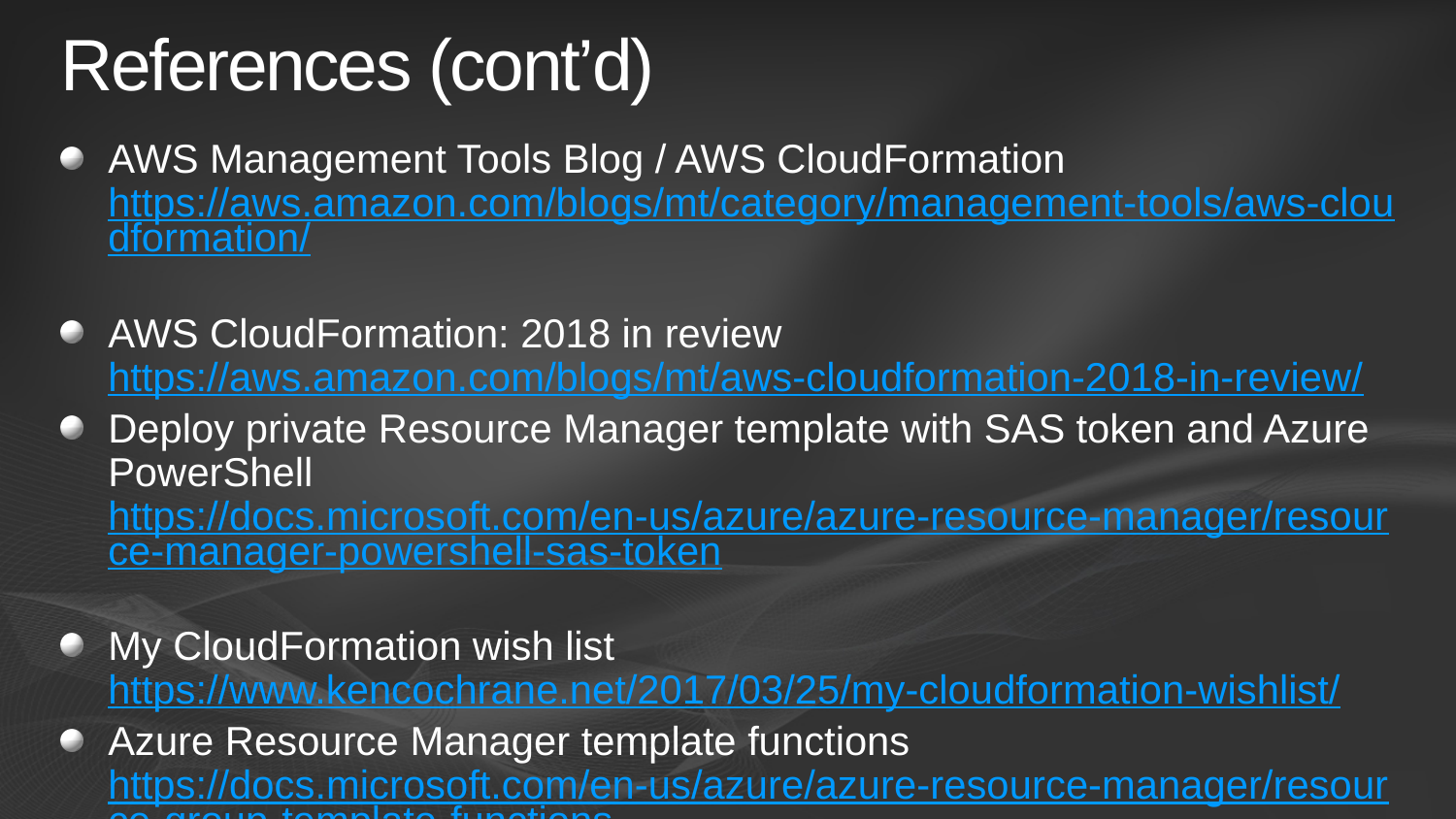

# References (cont’d)
AWS Management Tools Blog / AWS CloudFormation
https://aws.amazon.com/blogs/mt/category/management-tools/aws-cloudformation/
AWS CloudFormation: 2018 in review
https://aws.amazon.com/blogs/mt/aws-cloudformation-2018-in-review/
Deploy private Resource Manager template with SAS token and Azure PowerShell
https://docs.microsoft.com/en-us/azure/azure-resource-manager/resource-manager-powershell-sas-token
My CloudFormation wish list
https://www.kencochrane.net/2017/03/25/my-cloudformation-wishlist/
Azure Resource Manager template functions
https://docs.microsoft.com/en-us/azure/azure-resource-manager/resource-group-template-functions